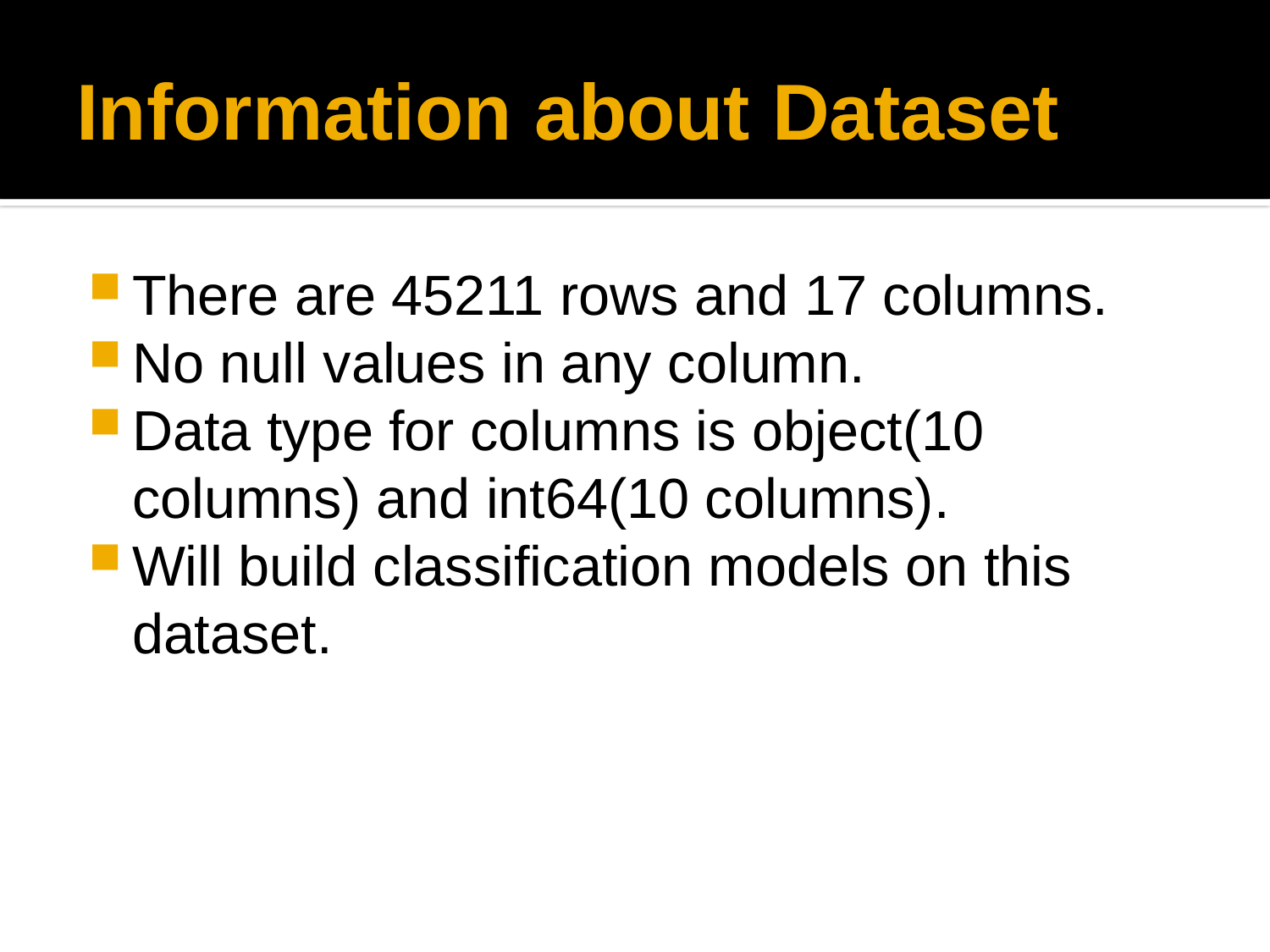

# Information about Dataset
There are 45211 rows and 17 columns.
No null values in any column.
Data type for columns is object(10 columns) and int64(10 columns).
Will build classification models on this dataset.